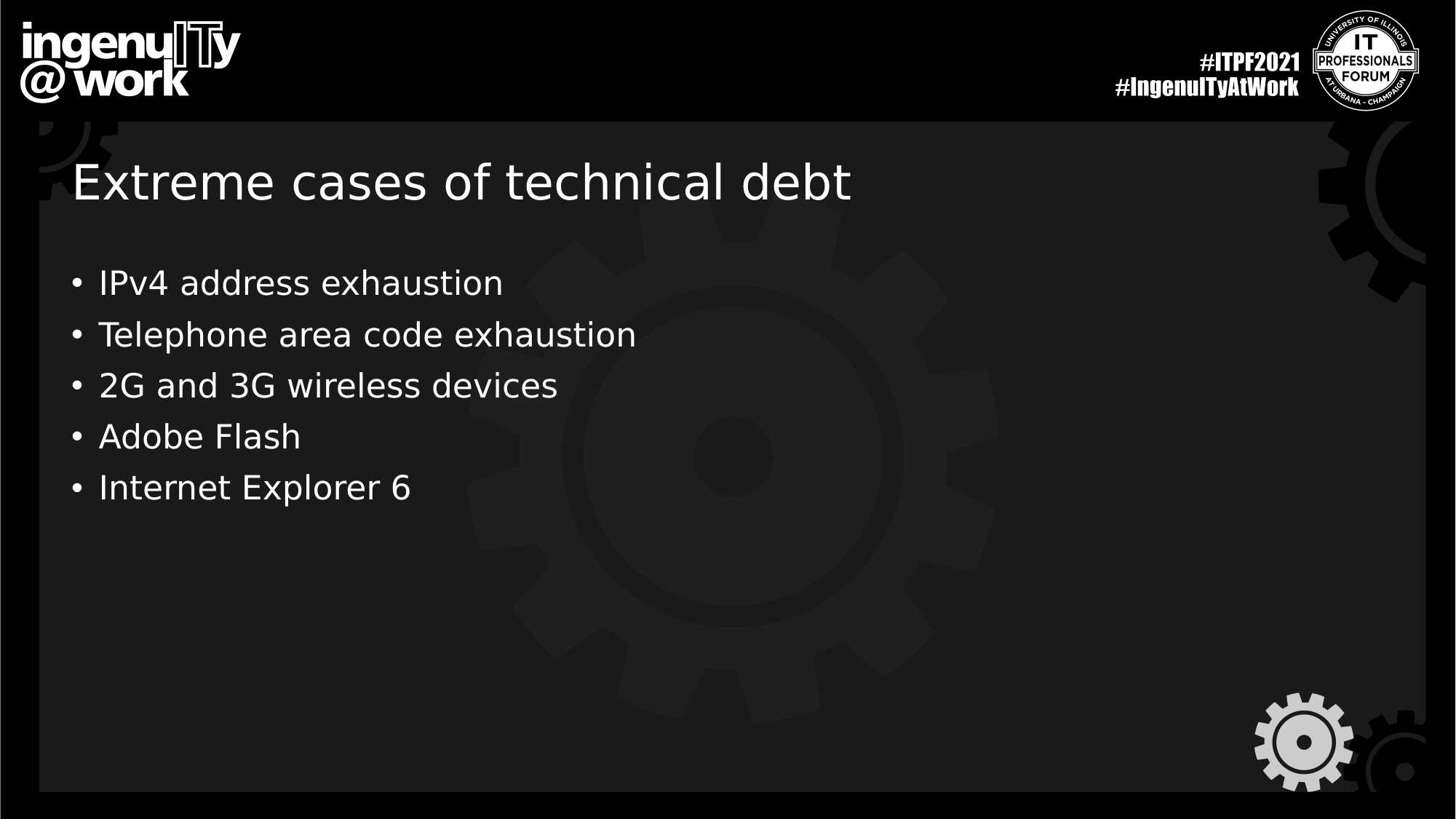

# Extreme cases of technical debt
IPv4 address exhaustion
Telephone area code exhaustion
2G and 3G wireless devices
Adobe Flash
Internet Explorer 6